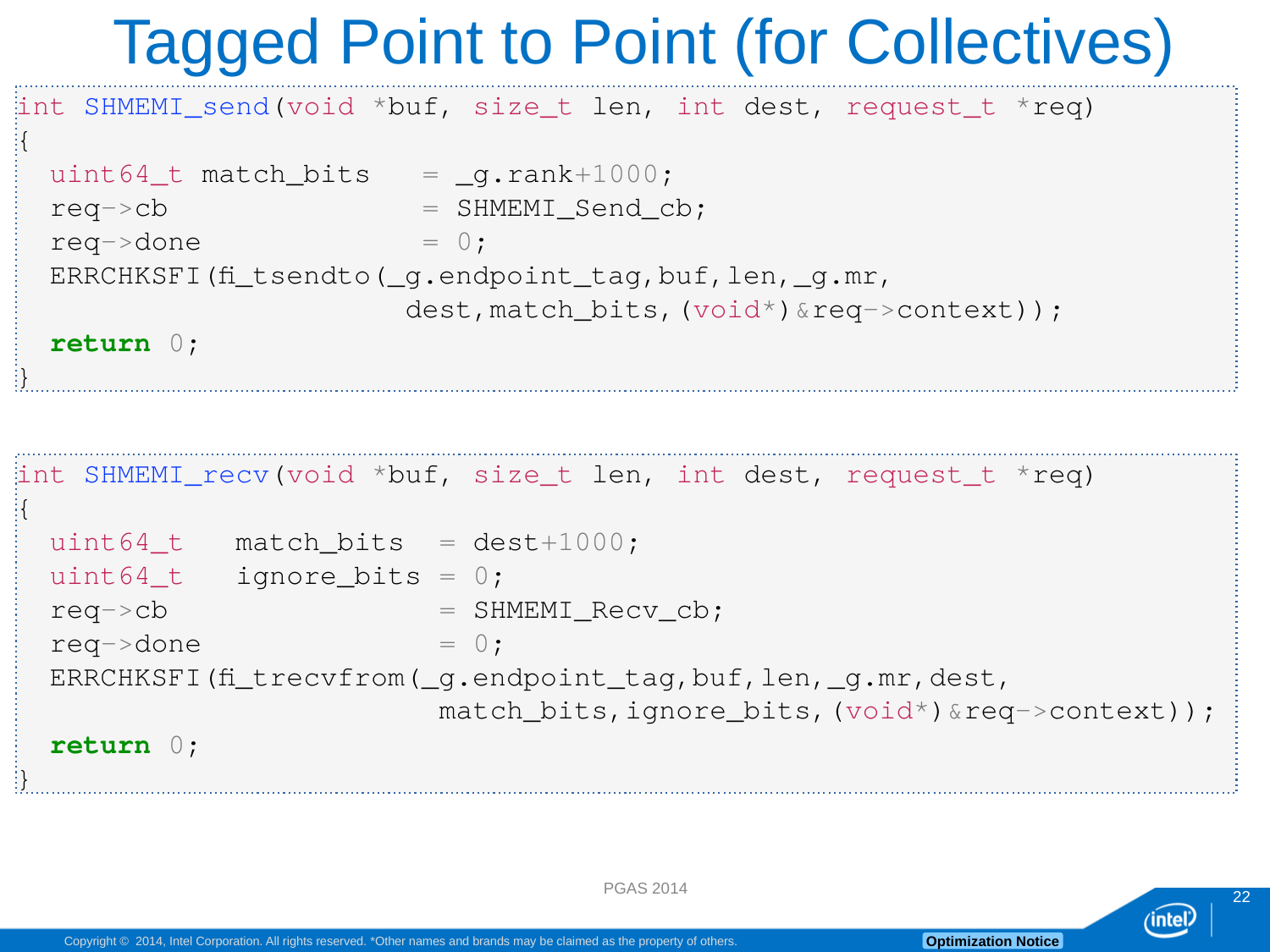

# Tagged Point to Point (for Collectives)
int SHMEMI_send(void *buf, size_t len, int dest, request_t *req)
{
  uint64_t match_bits   = _g.rank+1000;
  req->cb               = SHMEMI_Send_cb;
  req->done             = 0;
  ERRCHKSFI(fi_tsendto(_g.endpoint_tag,buf,len,_g.mr,
                       dest,match_bits,(void*)&req->context));
  return 0;
}
int SHMEMI_recv(void *buf, size_t len, int dest, request_t *req)
{
  uint64_t   match_bits  = dest+1000;
  uint64_t   ignore_bits = 0;
  req->cb                = SHMEMI_Recv_cb;
  req->done              = 0;
  ERRCHKSFI(fi_trecvfrom(_g.endpoint_tag,buf,len,_g.mr,dest,
                         match_bits,ignore_bits,(void*)&req->context));
  return 0;
}
PGAS 2014
22